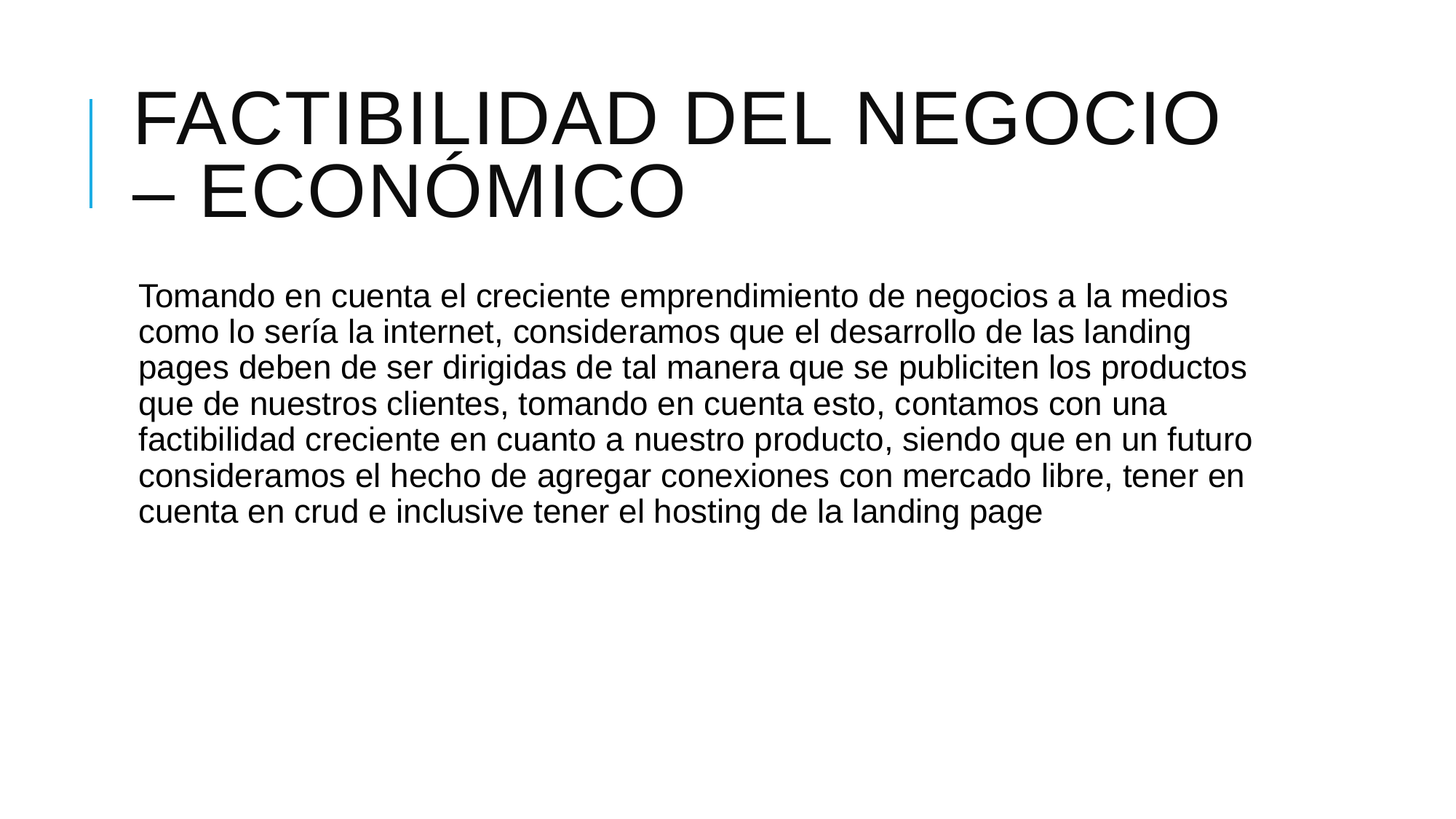

# Factibilidad del negocio – Económico
Tomando en cuenta el creciente emprendimiento de negocios a la medios como lo sería la internet, consideramos que el desarrollo de las landing pages deben de ser dirigidas de tal manera que se publiciten los productos que de nuestros clientes, tomando en cuenta esto, contamos con una factibilidad creciente en cuanto a nuestro producto, siendo que en un futuro consideramos el hecho de agregar conexiones con mercado libre, tener en cuenta en crud e inclusive tener el hosting de la landing page